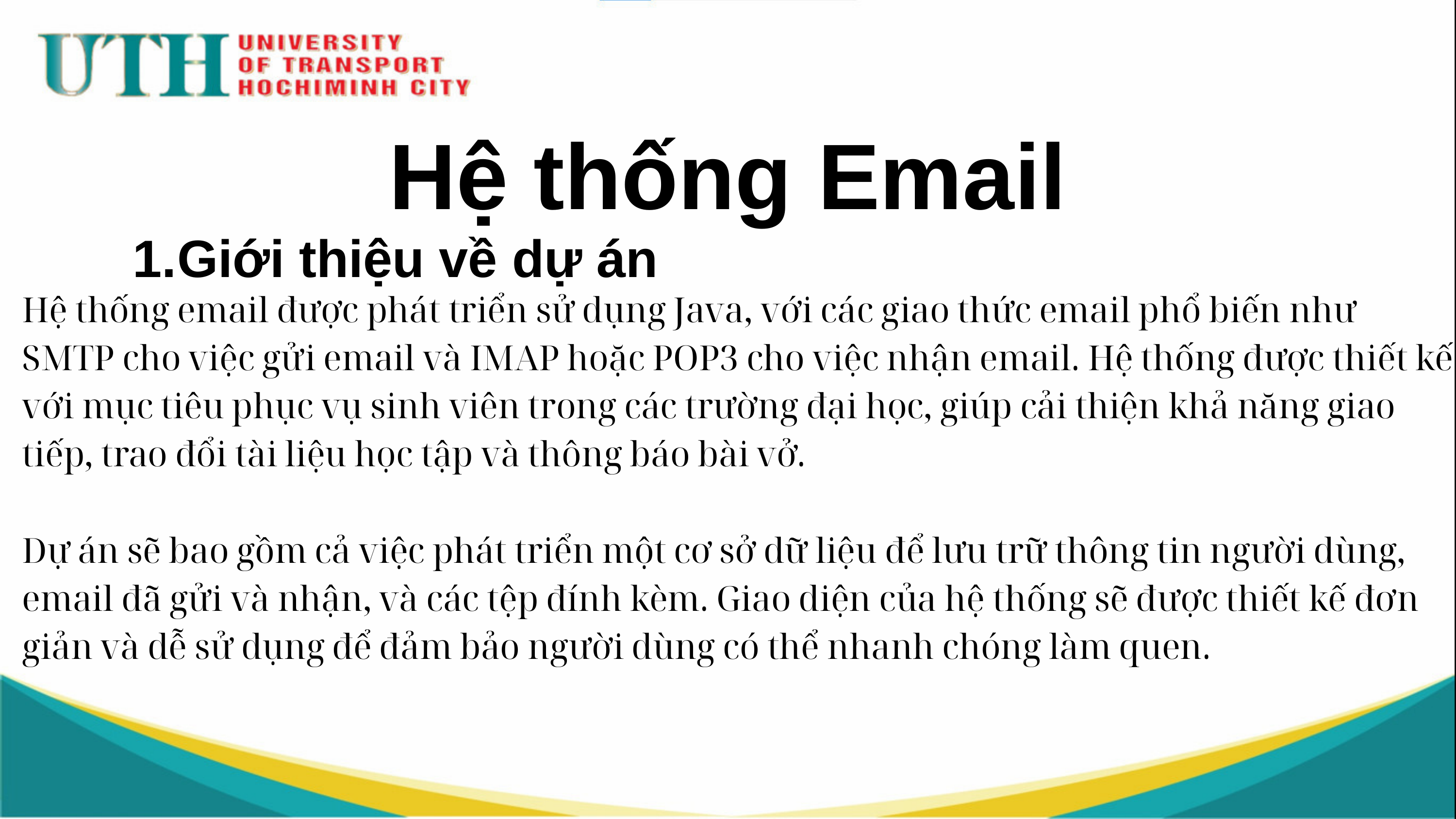

Hệ thống Email
Giới thiệu về dự án
Hệ thống email được phát triển sử dụng Java, với các giao thức email phổ biến như SMTP cho việc gửi email và IMAP hoặc POP3 cho việc nhận email. Hệ thống được thiết kế với mục tiêu phục vụ sinh viên trong các trường đại học, giúp cải thiện khả năng giao tiếp, trao đổi tài liệu học tập và thông báo bài vở.

Dự án sẽ bao gồm cả việc phát triển một cơ sở dữ liệu để lưu trữ thông tin người dùng, email đã gửi và nhận, và các tệp đính kèm. Giao diện của hệ thống sẽ được thiết kế đơn giản và dễ sử dụng để đảm bảo người dùng có thể nhanh chóng làm quen.